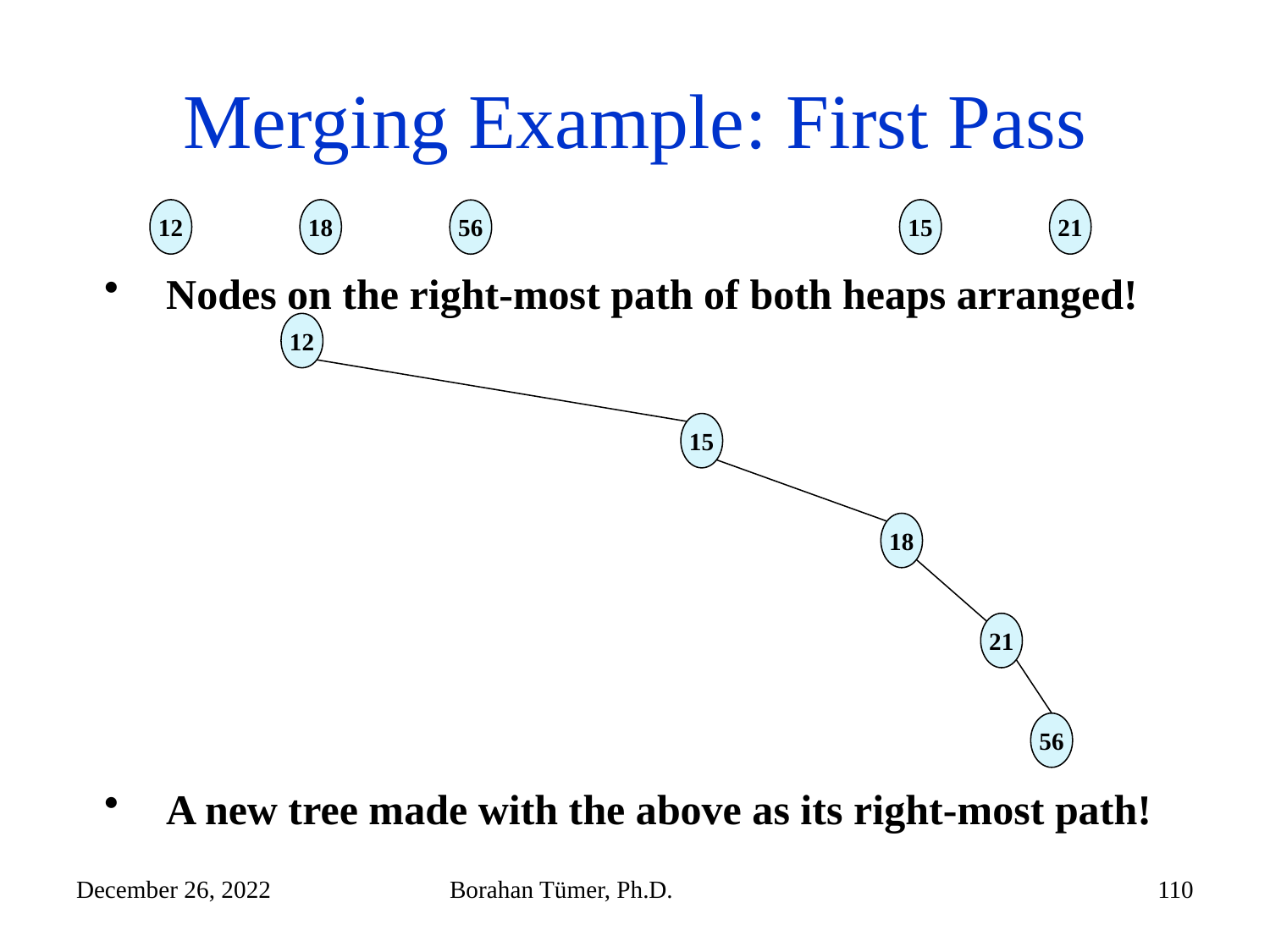

# Merging Example: First Pass
12
18
15
21
56
   Nodes on the right-most path of both heaps arranged!

12
15
18
21
56
   A new tree made with the above as its right-most path!
December 26, 2022
Borahan Tümer, Ph.D.
110